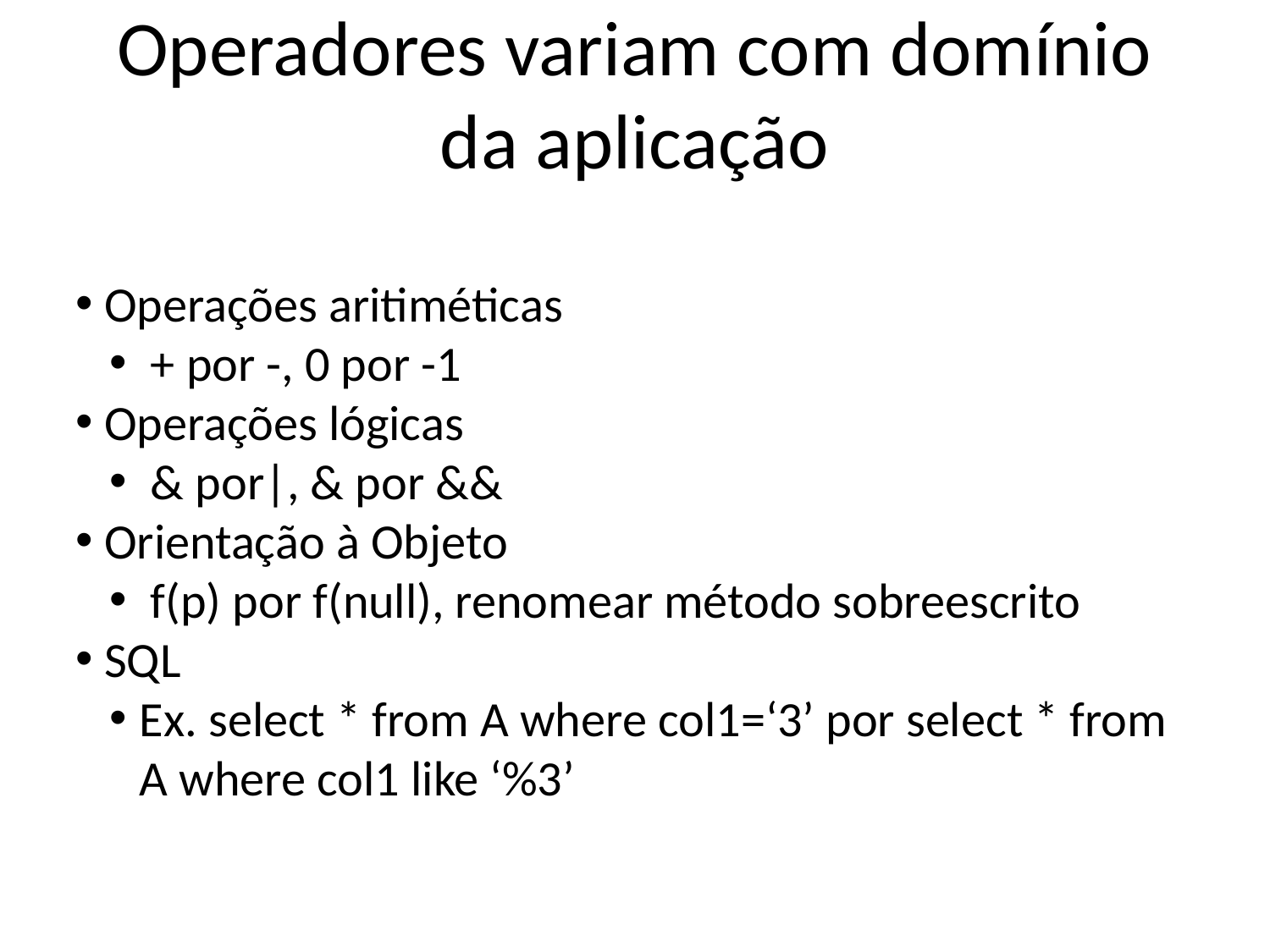

Operadores variam com domínio da aplicação

 Operações aritiméticas
 + por -, 0 por -1
 Operações lógicas
 & por|, & por &&
 Orientação à Objeto
 f(p) por f(null), renomear método sobreescrito
 SQL
Ex. select * from A where col1=‘3’ por select * from A where col1 like ‘%3’